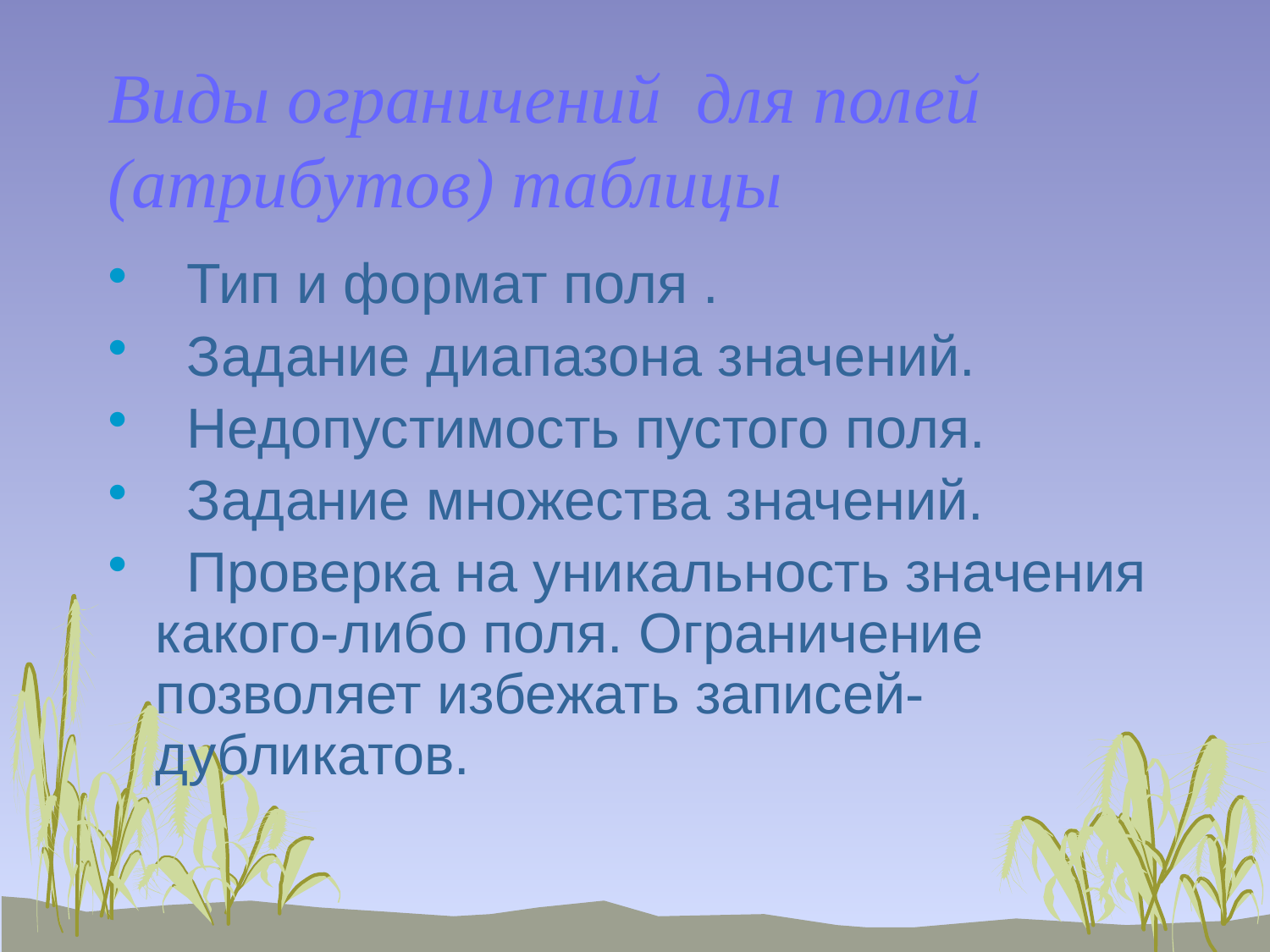

# Виды ограничений  для полей (атрибутов) таблицы
  Тип и формат поля .
  Задание диапазона значений.
  Недопустимость пустого поля.
  Задание множества значений.
  Проверка на уникальность значения какого-либо поля. Ограничение позволяет избежать записей-дубликатов.